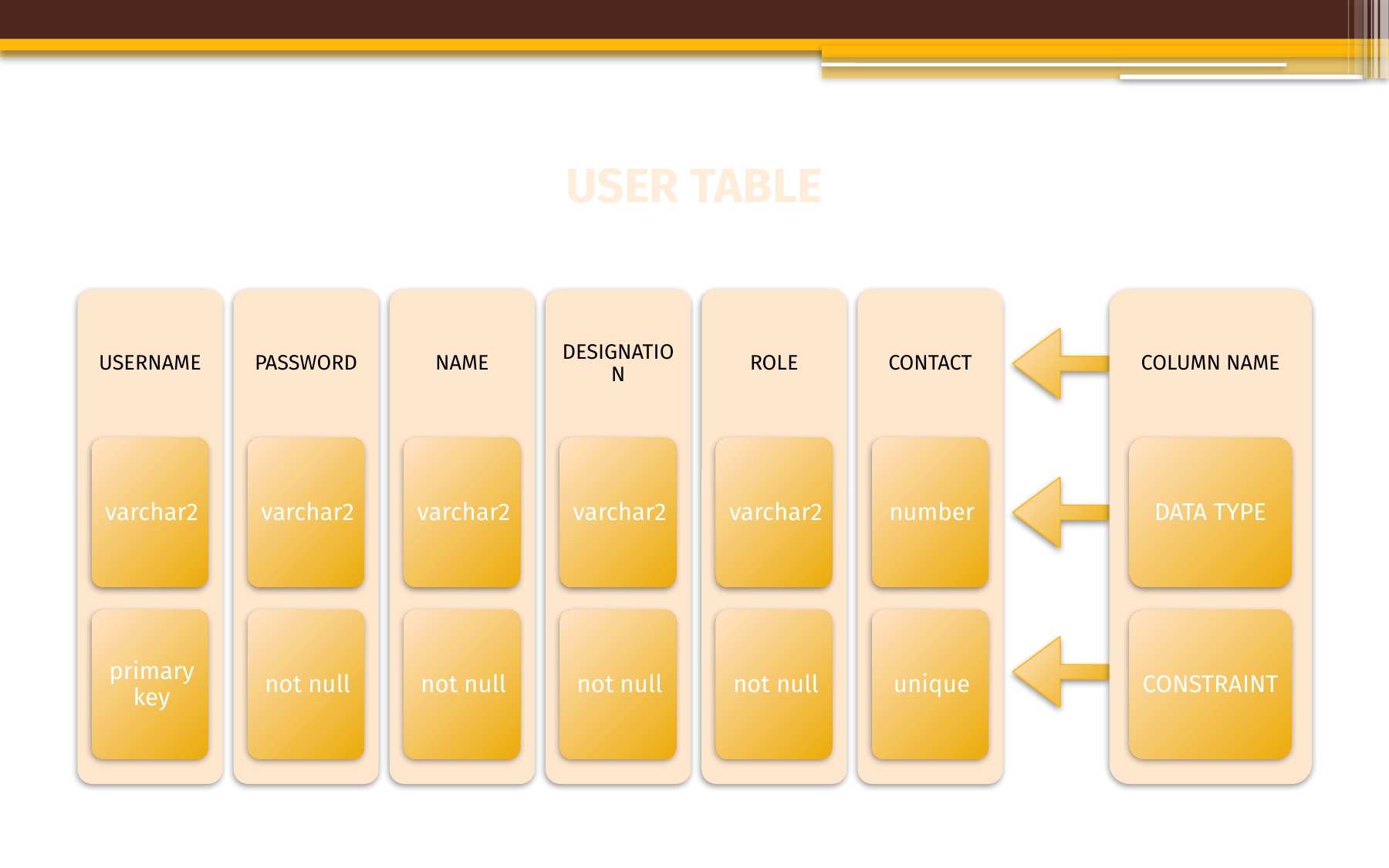

# USER TABLE
USERNAME
varchar2
primary key
PASSWORD
varchar2
not null
NAME
varchar2
not null
DESIGNATION
varchar2
not null
ROLE
varchar2
not null
CONTACT
number
unique

COLUMN NAME

DATA TYPE

CONSTRAINT